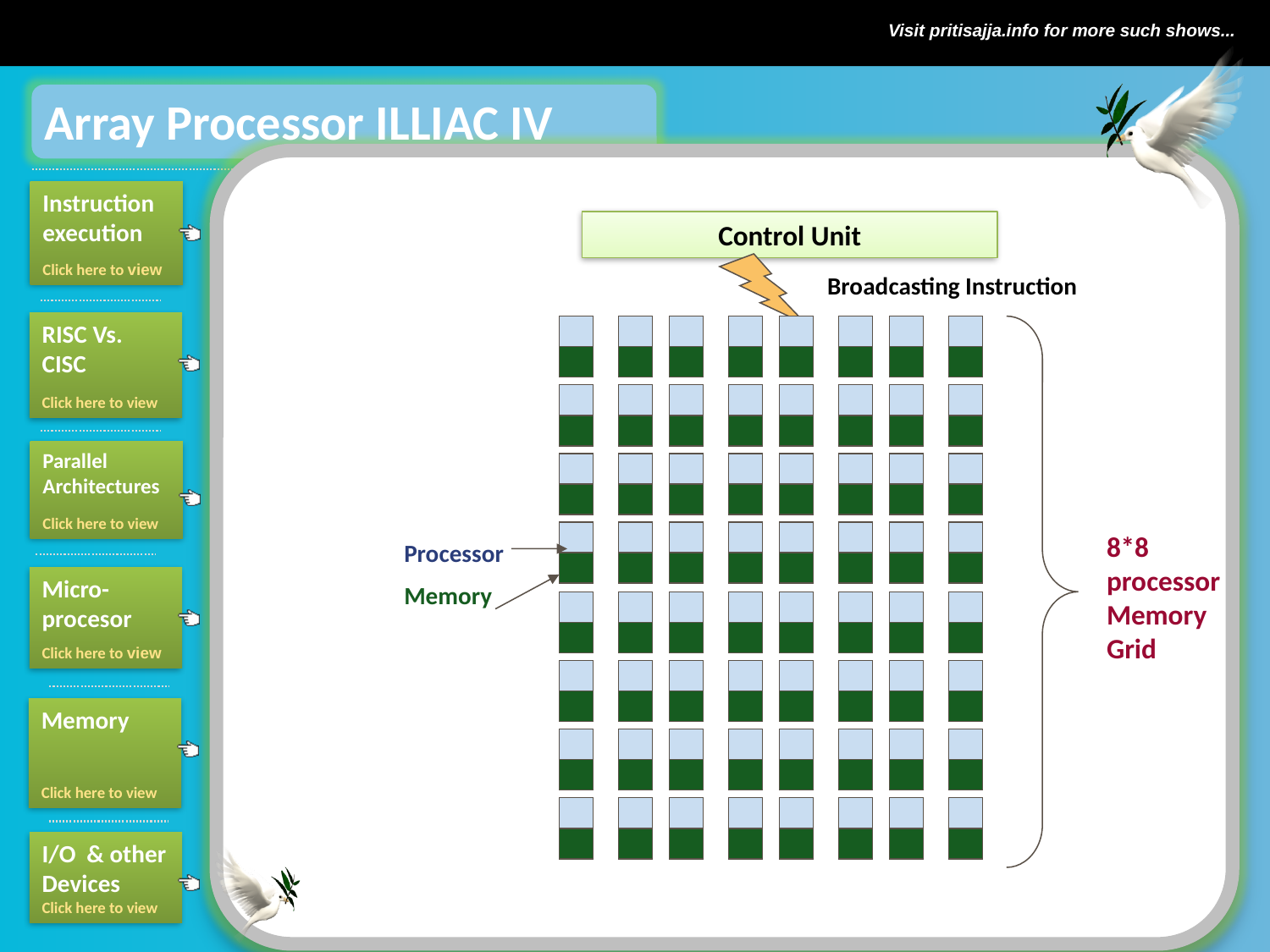

Array Processor illiac IV
Control Unit

8*8 processor Memory Grid
Processor
Memory

Broadcasting Instruction